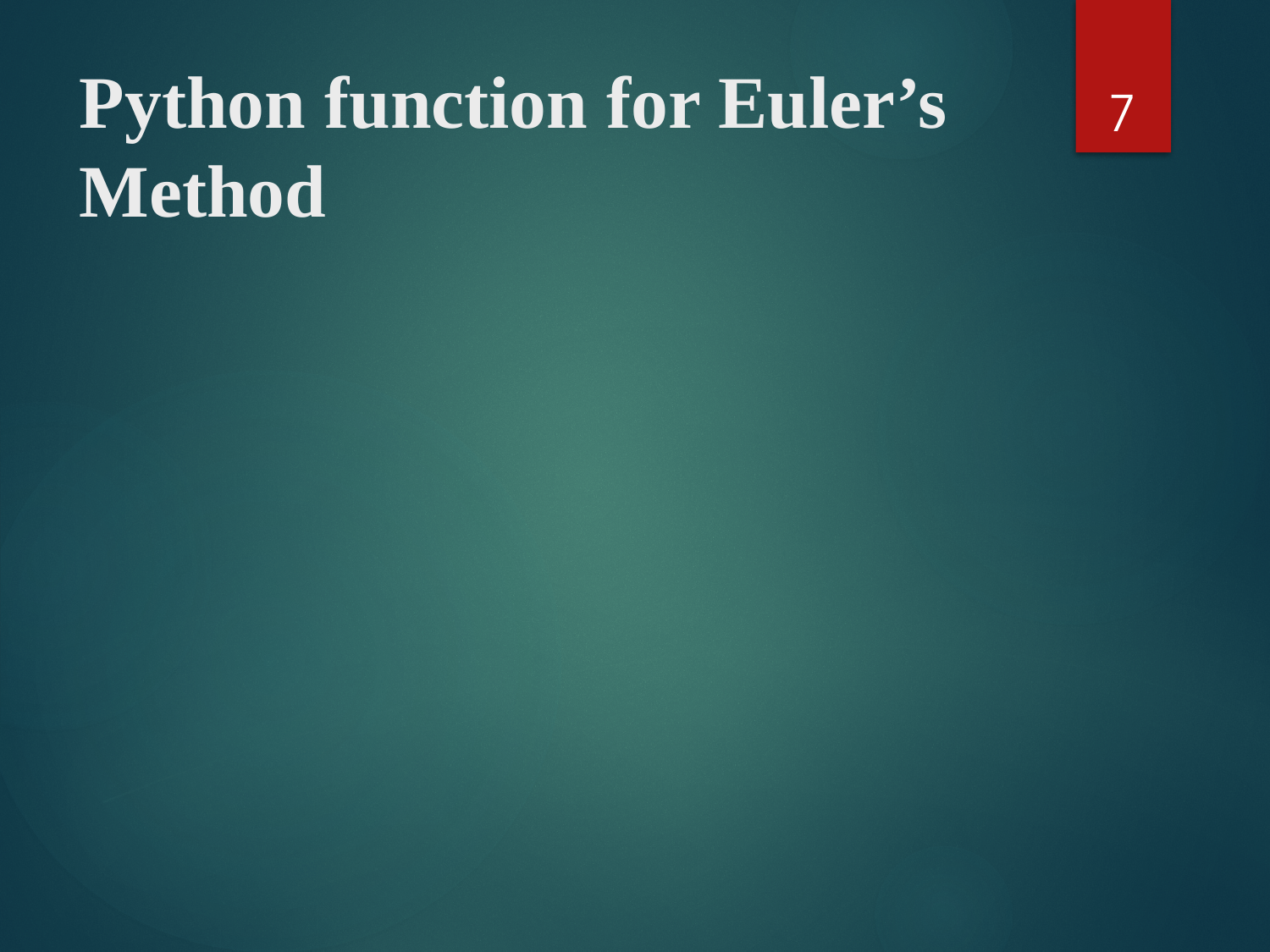

7
# Python function for Euler’s Method